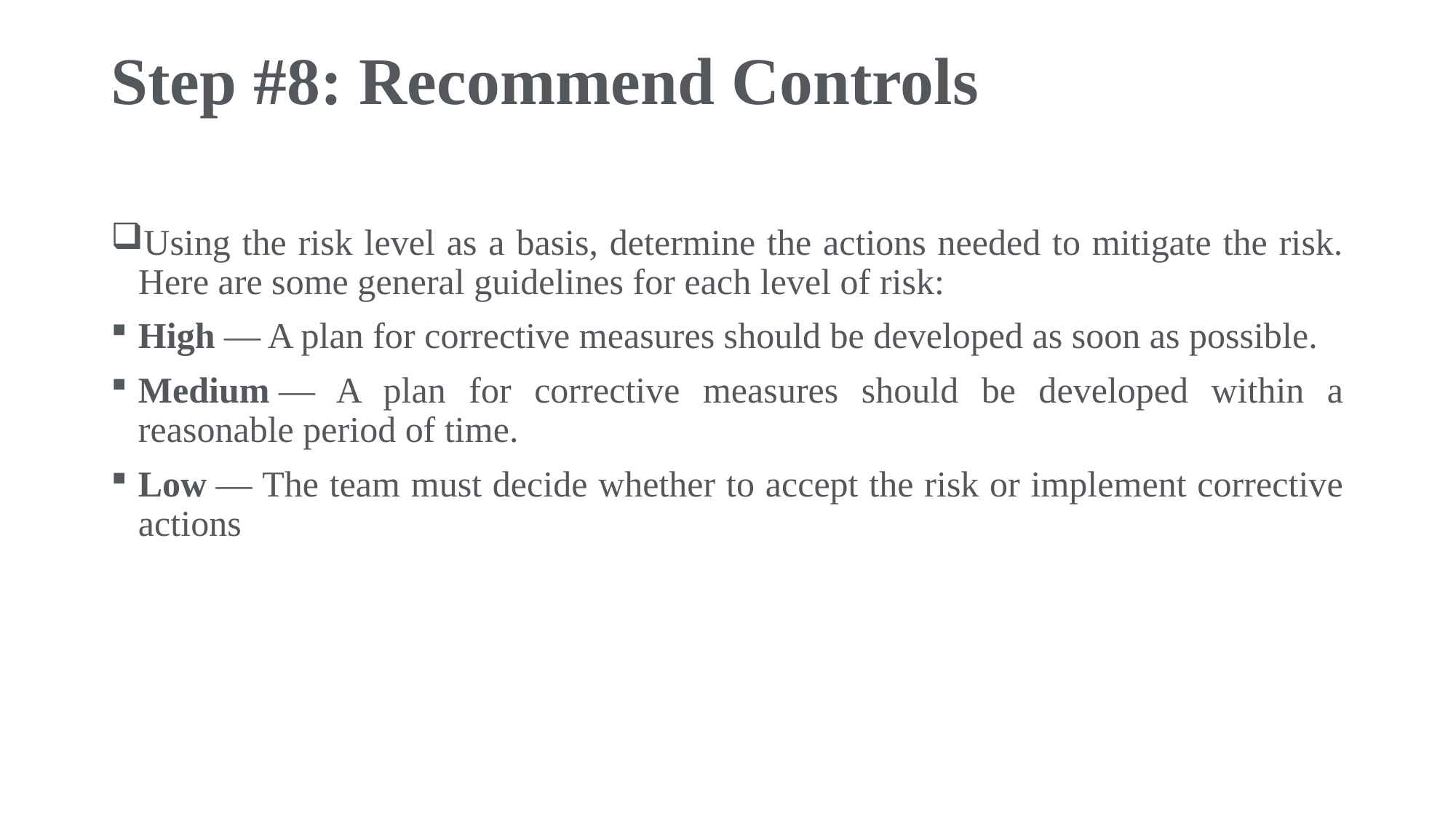

# Step #8: Recommend Controls
Using the risk level as a basis, determine the actions needed to mitigate the risk. Here are some general guidelines for each level of risk:
High — A plan for corrective measures should be developed as soon as possible.
Medium — A plan for corrective measures should be developed within a reasonable period of time.
Low — The team must decide whether to accept the risk or implement corrective actions